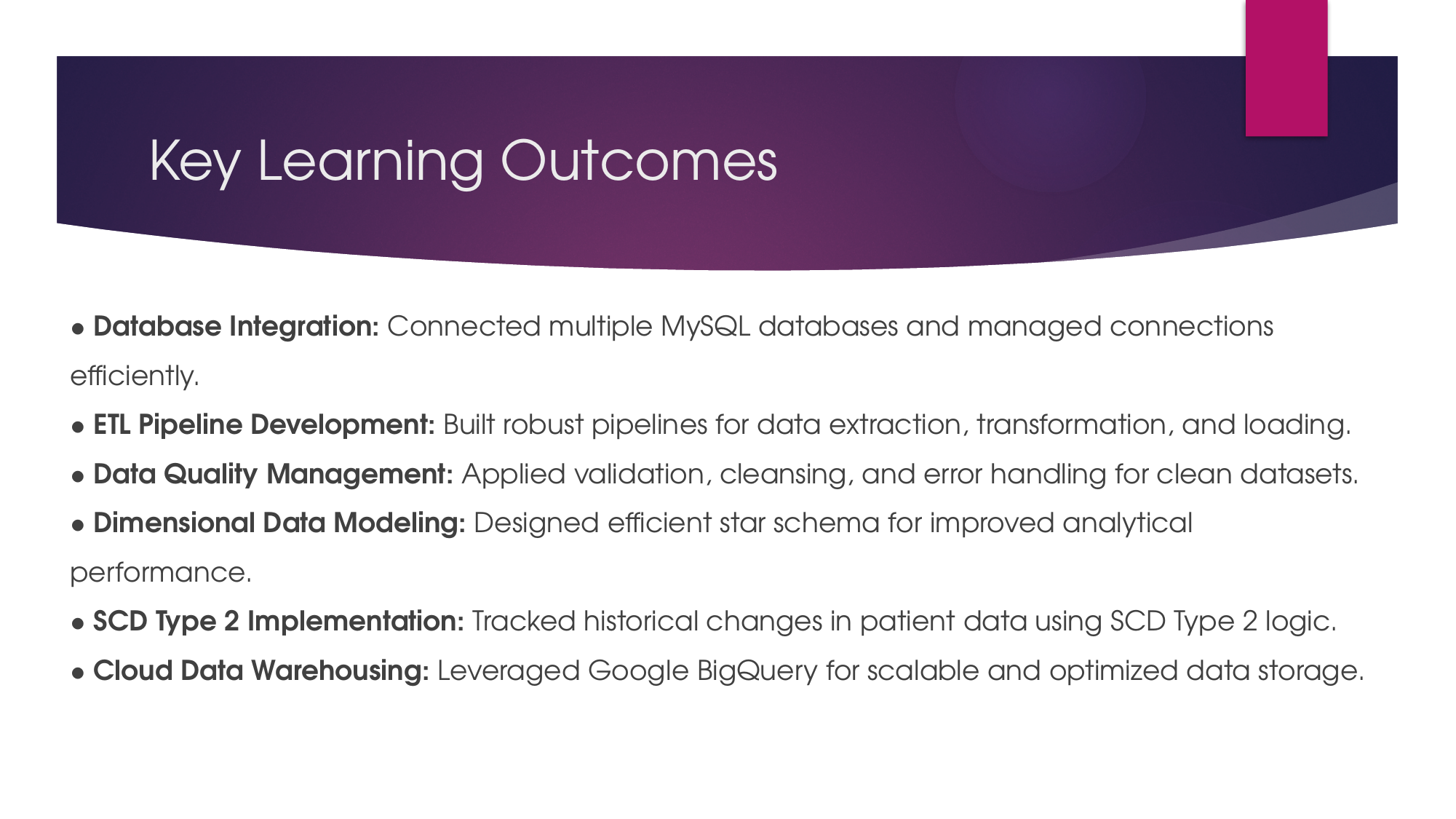

# Key Learning Outcomes
• Database Integration: Connected multiple MySQL databases and managed connections efficiently.
• ETL Pipeline Development: Built robust pipelines for data extraction, transformation, and loading.
• Data Quality Management: Applied validation, cleansing, and error handling for clean datasets.
• Dimensional Data Modeling: Designed efficient star schema for improved analytical performance.
• SCD Type 2 Implementation: Tracked historical changes in patient data using SCD Type 2 logic.
• Cloud Data Warehousing: Leveraged Google BigQuery for scalable and optimized data storage.